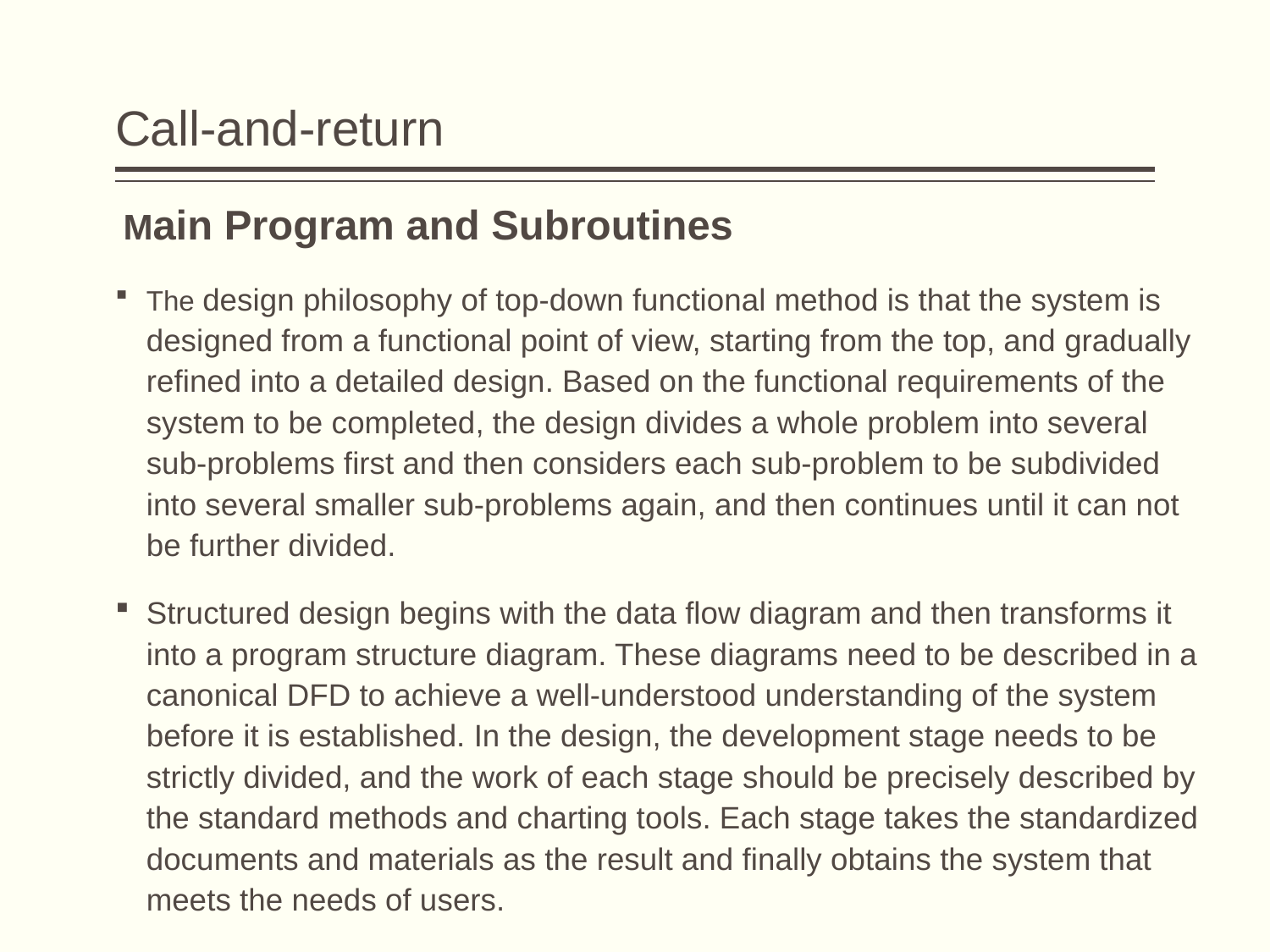

# Call-and-return
 Main Program and Subroutines
The design philosophy of top-down functional method is that the system is designed from a functional point of view, starting from the top, and gradually refined into a detailed design. Based on the functional requirements of the system to be completed, the design divides a whole problem into several sub-problems first and then considers each sub-problem to be subdivided into several smaller sub-problems again, and then continues until it can not be further divided.
Structured design begins with the data flow diagram and then transforms it into a program structure diagram. These diagrams need to be described in a canonical DFD to achieve a well-understood understanding of the system before it is established. In the design, the development stage needs to be strictly divided, and the work of each stage should be precisely described by the standard methods and charting tools. Each stage takes the standardized documents and materials as the result and finally obtains the system that meets the needs of users.